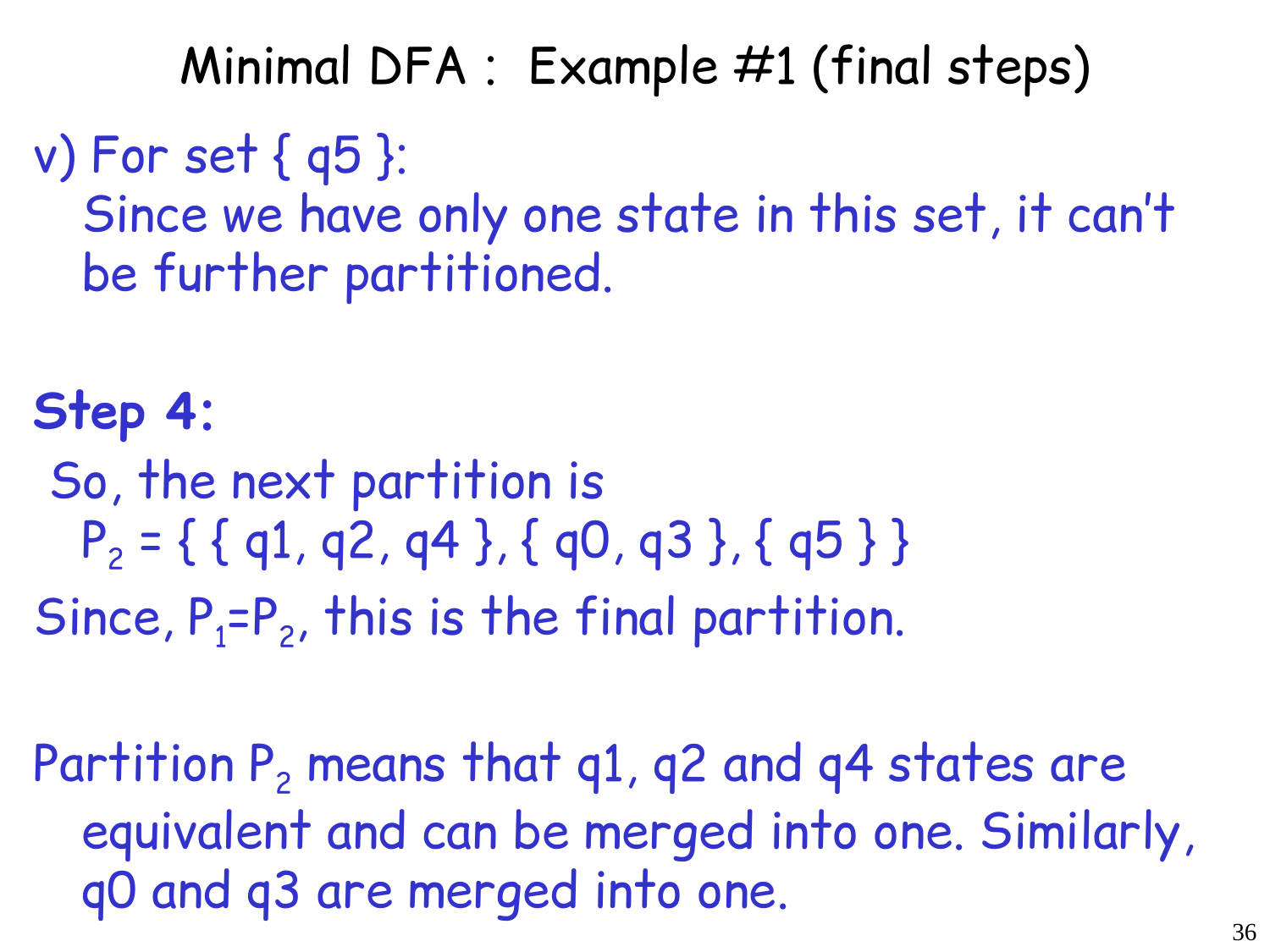

# Minimal DFA :  Example #1 (final steps)
v) For set { q5 }:
Since we have only one state in this set, it can’t be further partitioned.

Step 4:
 So, the next partition is
P2 = { { q1, q2, q4 }, { q0, q3 }, { q5 } }
Since, P1=P2, this is the final partition.

Partition P2 means that q1, q2 and q4 states are equivalent and can be merged into one. Similarly, q0 and q3 are merged into one.

The initial state is the merged state { q0, q3 }
The final state is the merged state{ q1, q2, q4 }

36